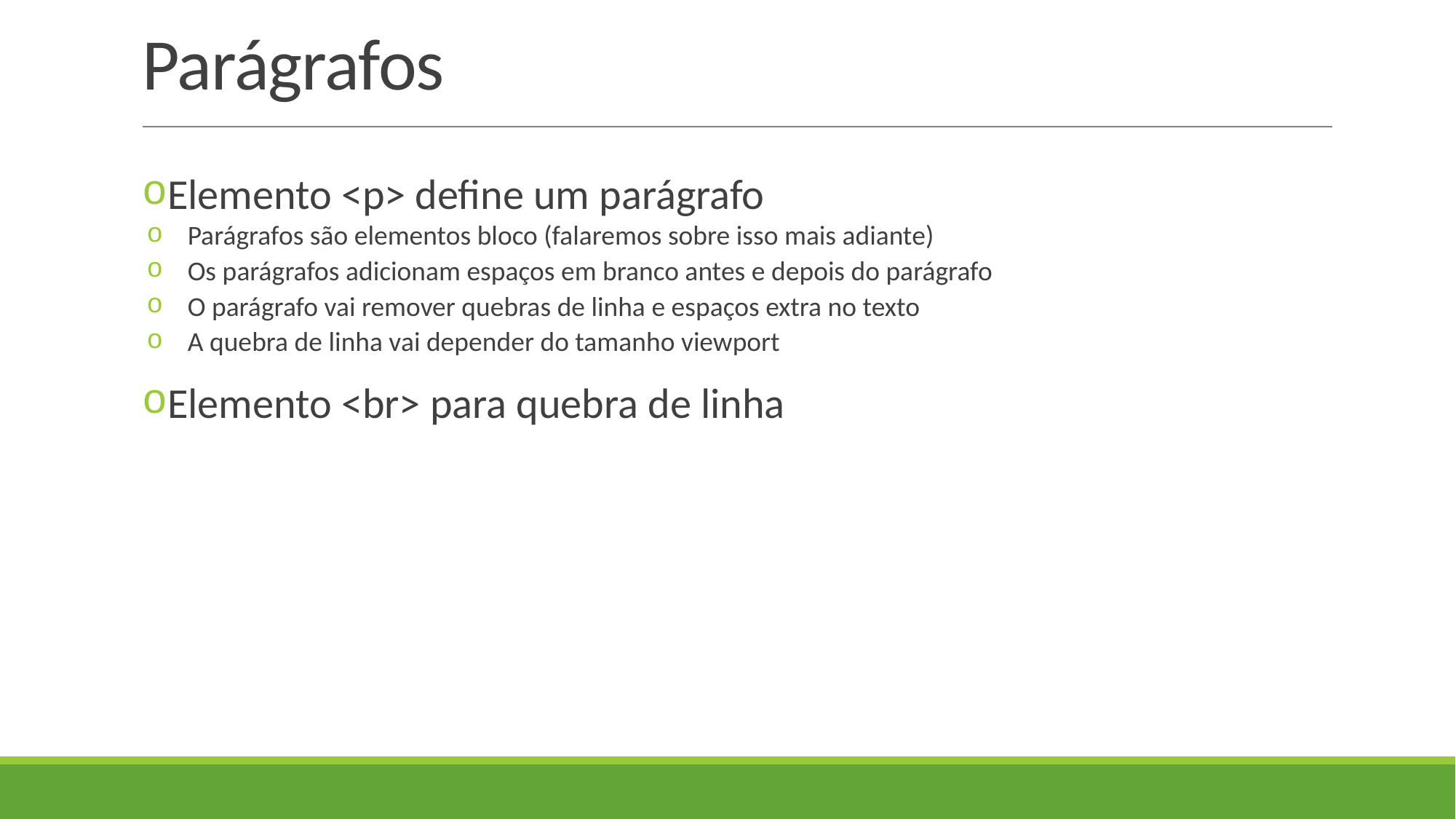

# Parágrafos
Elemento <p> define um parágrafo
Parágrafos são elementos bloco (falaremos sobre isso mais adiante)
Os parágrafos adicionam espaços em branco antes e depois do parágrafo
O parágrafo vai remover quebras de linha e espaços extra no texto
A quebra de linha vai depender do tamanho viewport
Elemento <br> para quebra de linha